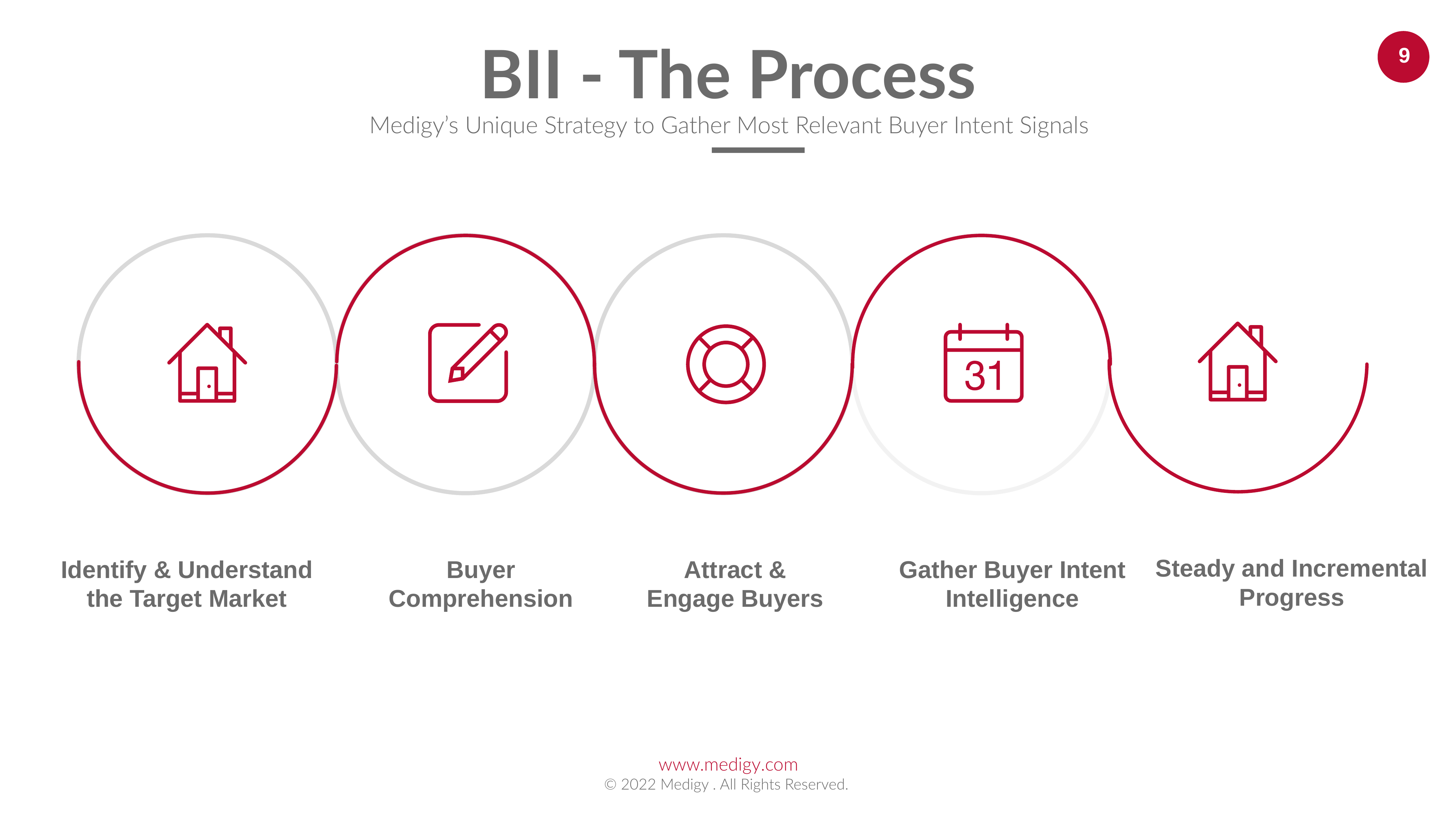

BII - The Process
Medigy’s Unique Strategy to Gather Most Relevant Buyer Intent Signals

Steady and Incremental Progress
Identify & Understand the Target Market
Buyer Comprehension
Attract & Engage Buyers
Gather Buyer Intent Intelligence